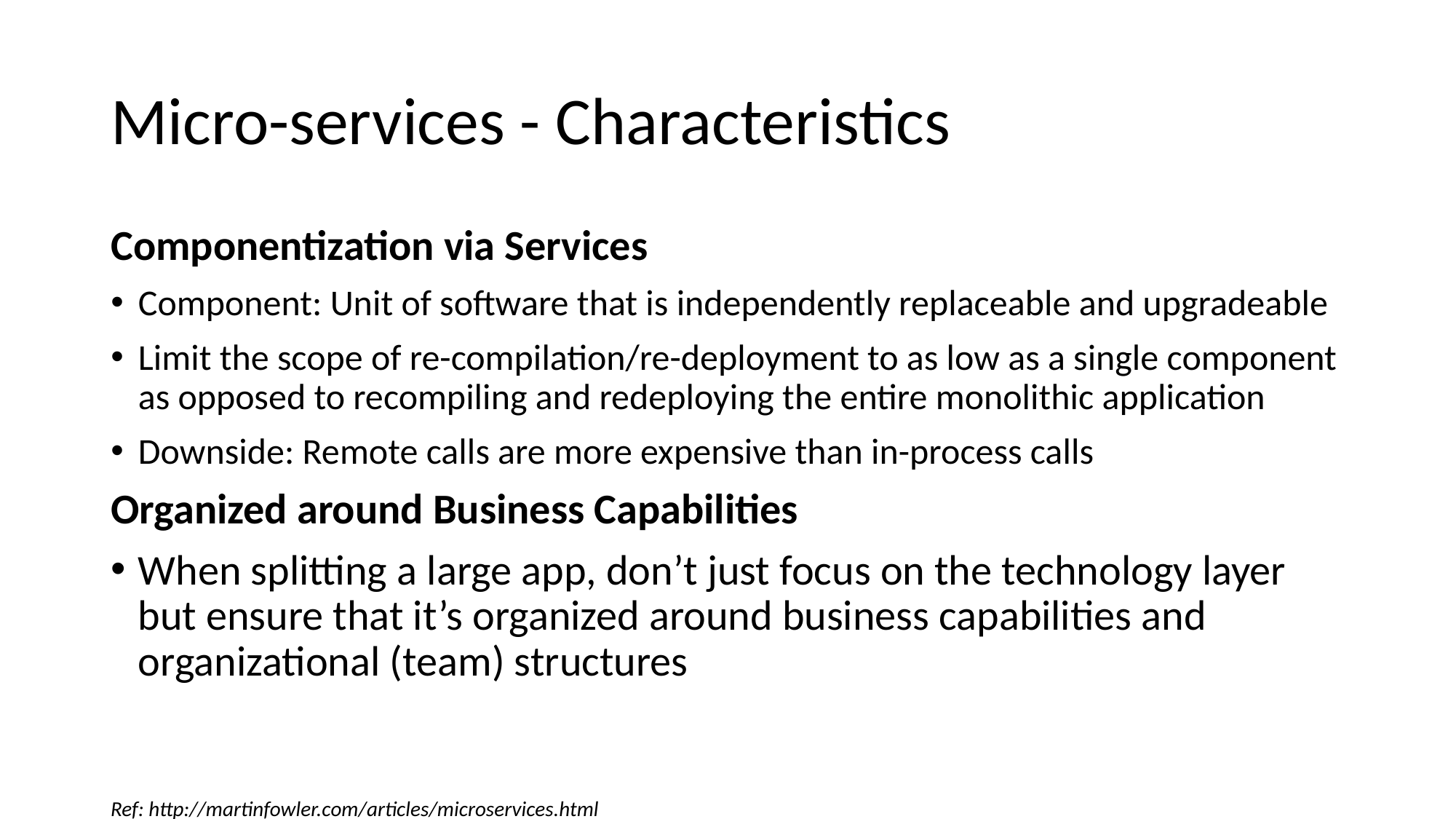

# Micro-services - Characteristics
Componentization via Services
Component: Unit of software that is independently replaceable and upgradeable
Limit the scope of re-compilation/re-deployment to as low as a single component as opposed to recompiling and redeploying the entire monolithic application
Downside: Remote calls are more expensive than in-process calls
Organized around Business Capabilities
When splitting a large app, don’t just focus on the technology layer but ensure that it’s organized around business capabilities and organizational (team) structures

Ref: http://martinfowler.com/articles/microservices.html